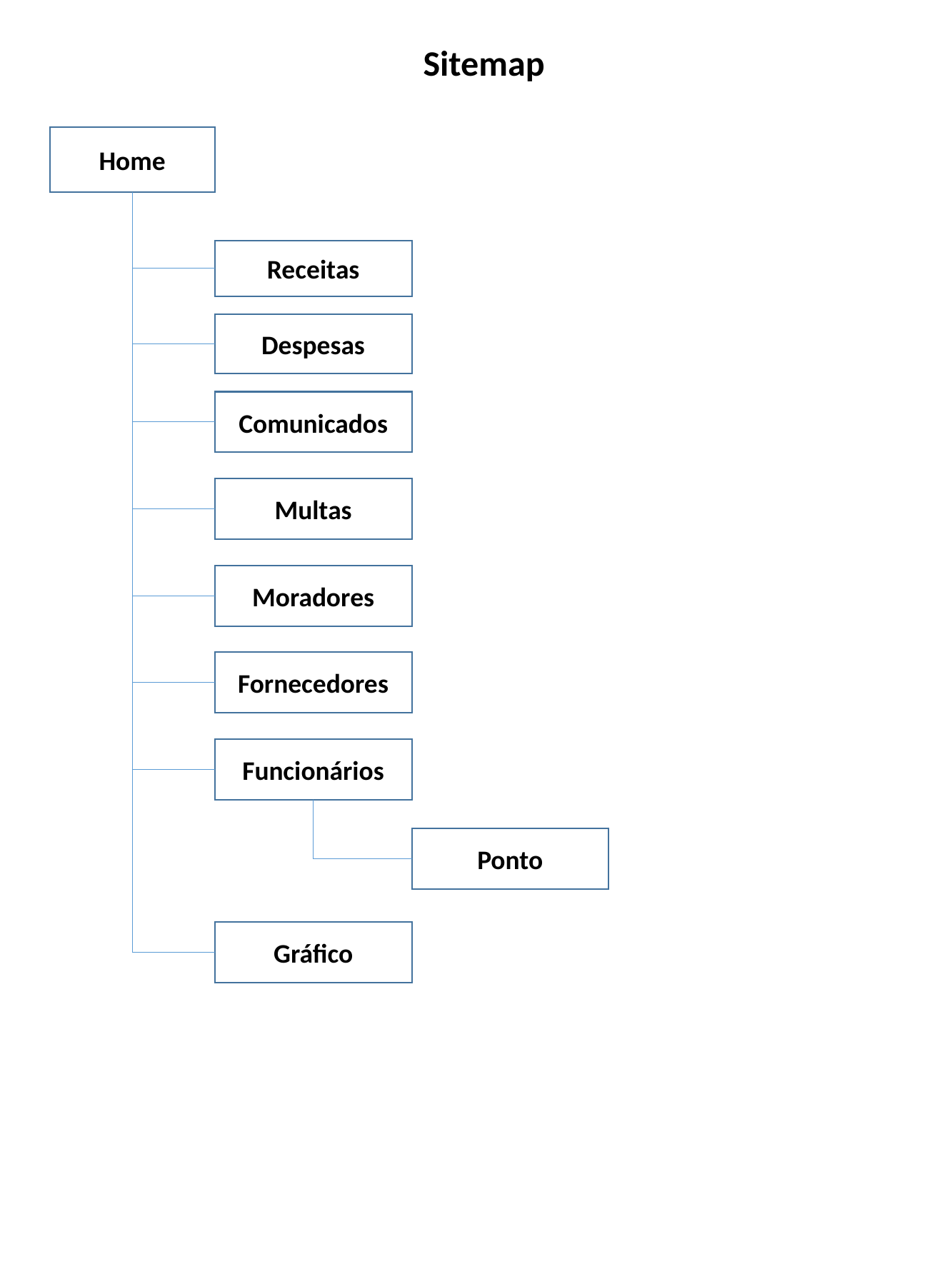

Sitemap
Home
Receitas
Despesas
Comunicados
Multas
Moradores
Fornecedores
Funcionários
Ponto
Gráfico